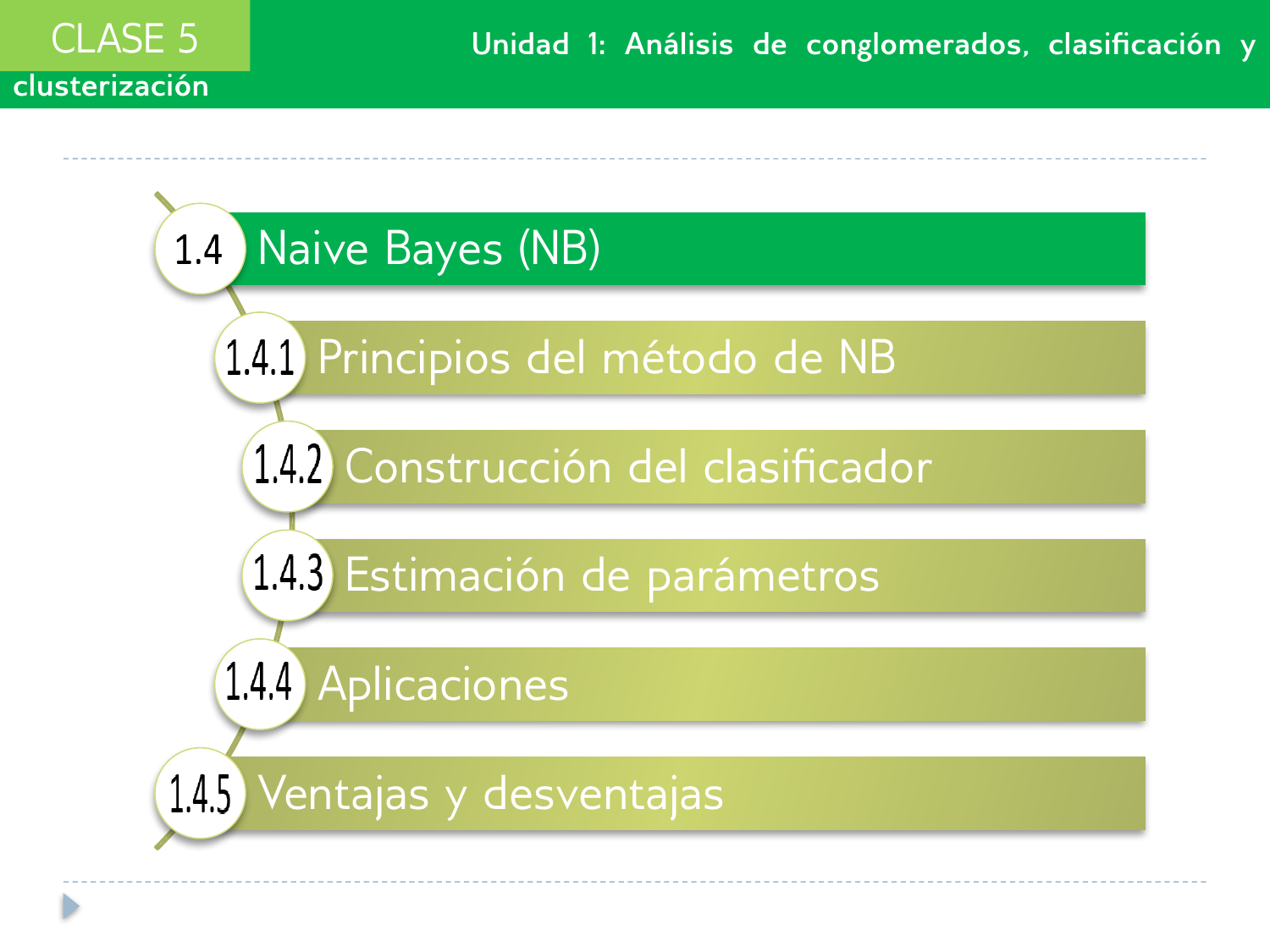

CLASE 5
                   Unidad 1: Análisis de conglomerados, clasificación y clusterización
Naive Bayes (NB)
Principios del método de NB
Construcción del clasificador
Estimación de parámetros
Aplicaciones
Ventajas y desventajas